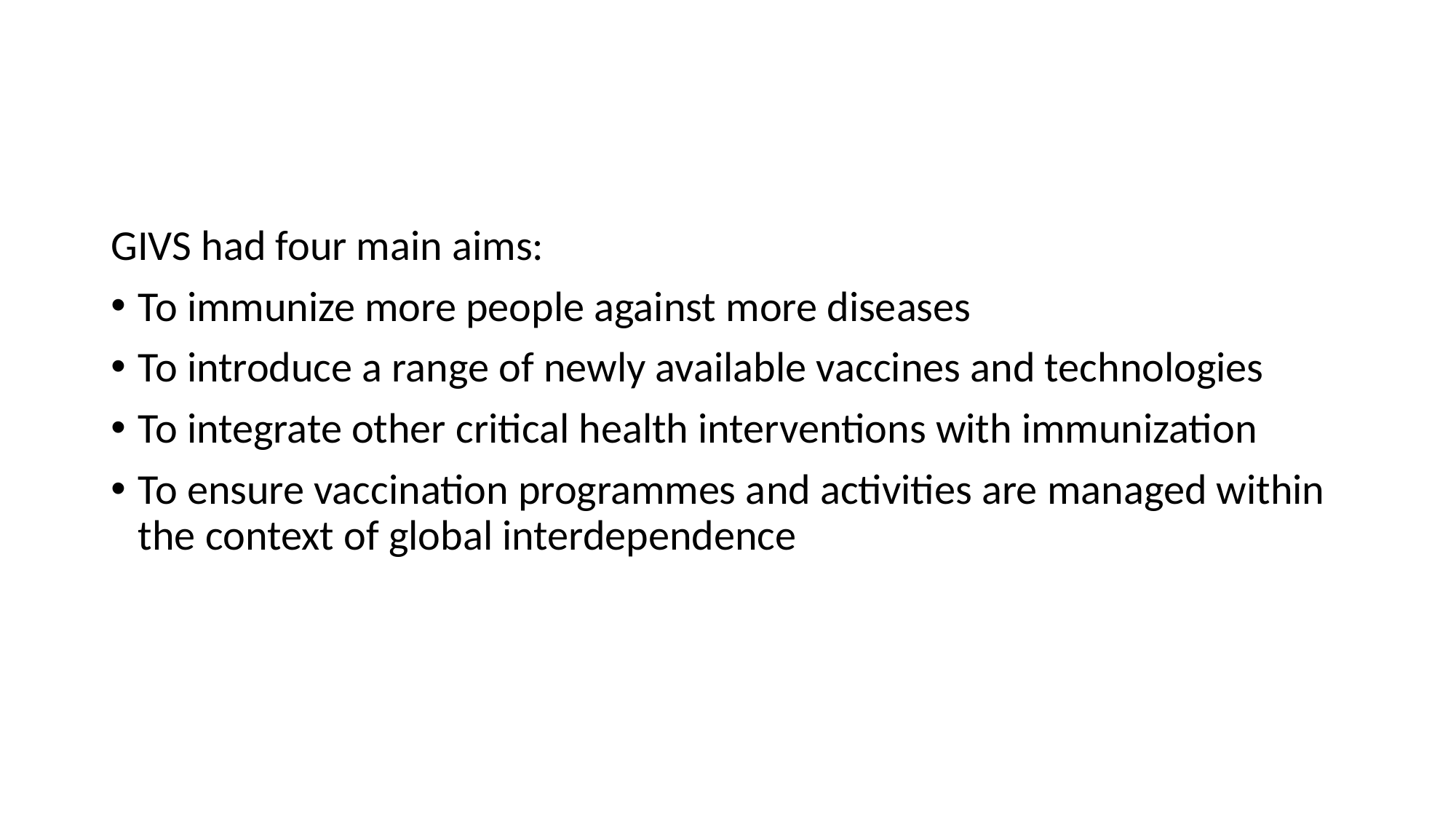

#
GIVS had four main aims:
To immunize more people against more diseases
To introduce a range of newly available vaccines and technologies
To integrate other critical health interventions with immunization
To ensure vaccination programmes and activities are managed within the context of global interdependence